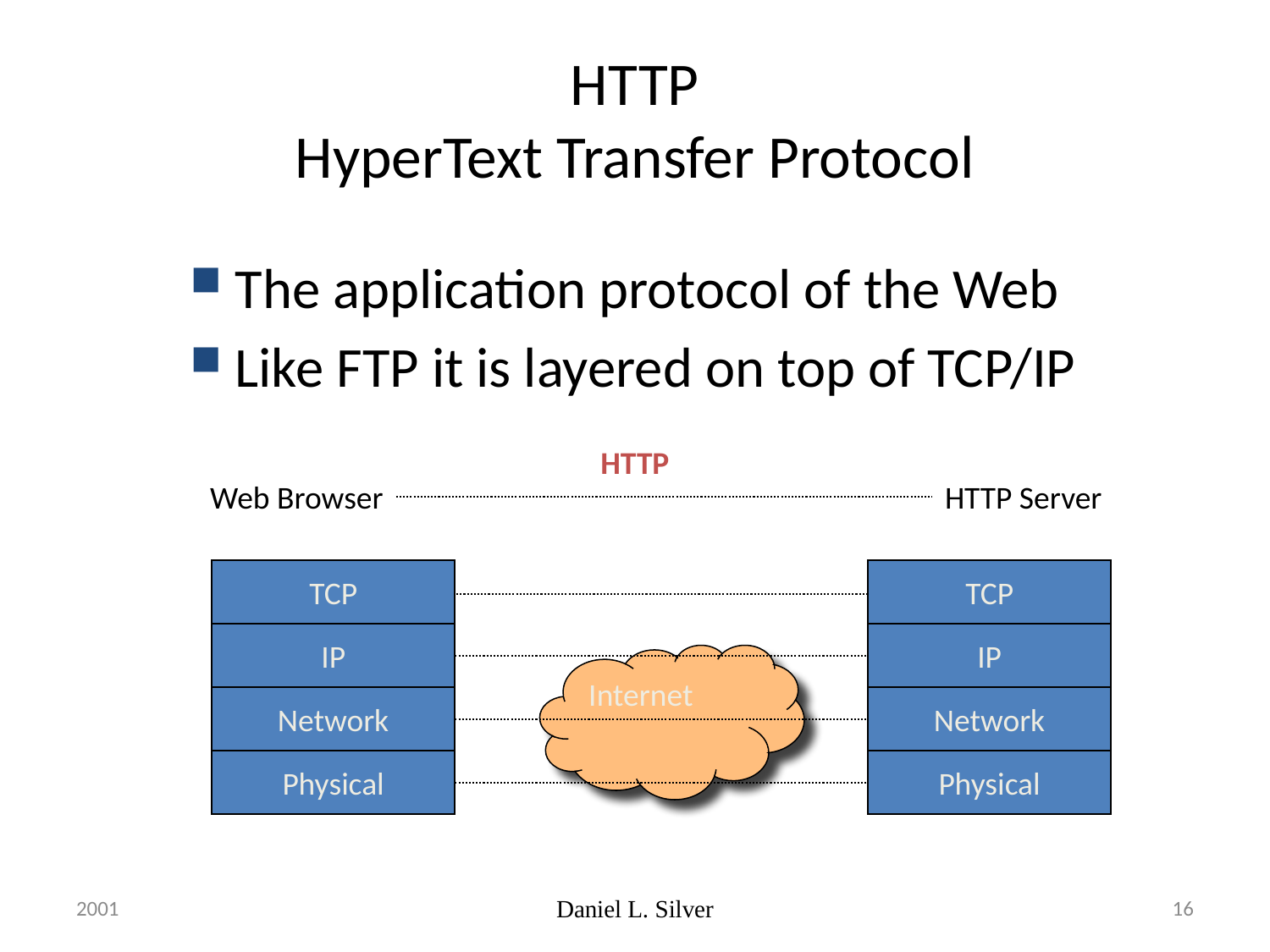

# HTTP HyperText Transfer Protocol
 The application protocol of the Web
 Like FTP it is layered on top of TCP/IP
HTTP
Web Browser
HTTP Server
TCP
TCP
IP
IP
Internet
Network
Network
Physical
Physical
2001
Daniel L. Silver
16